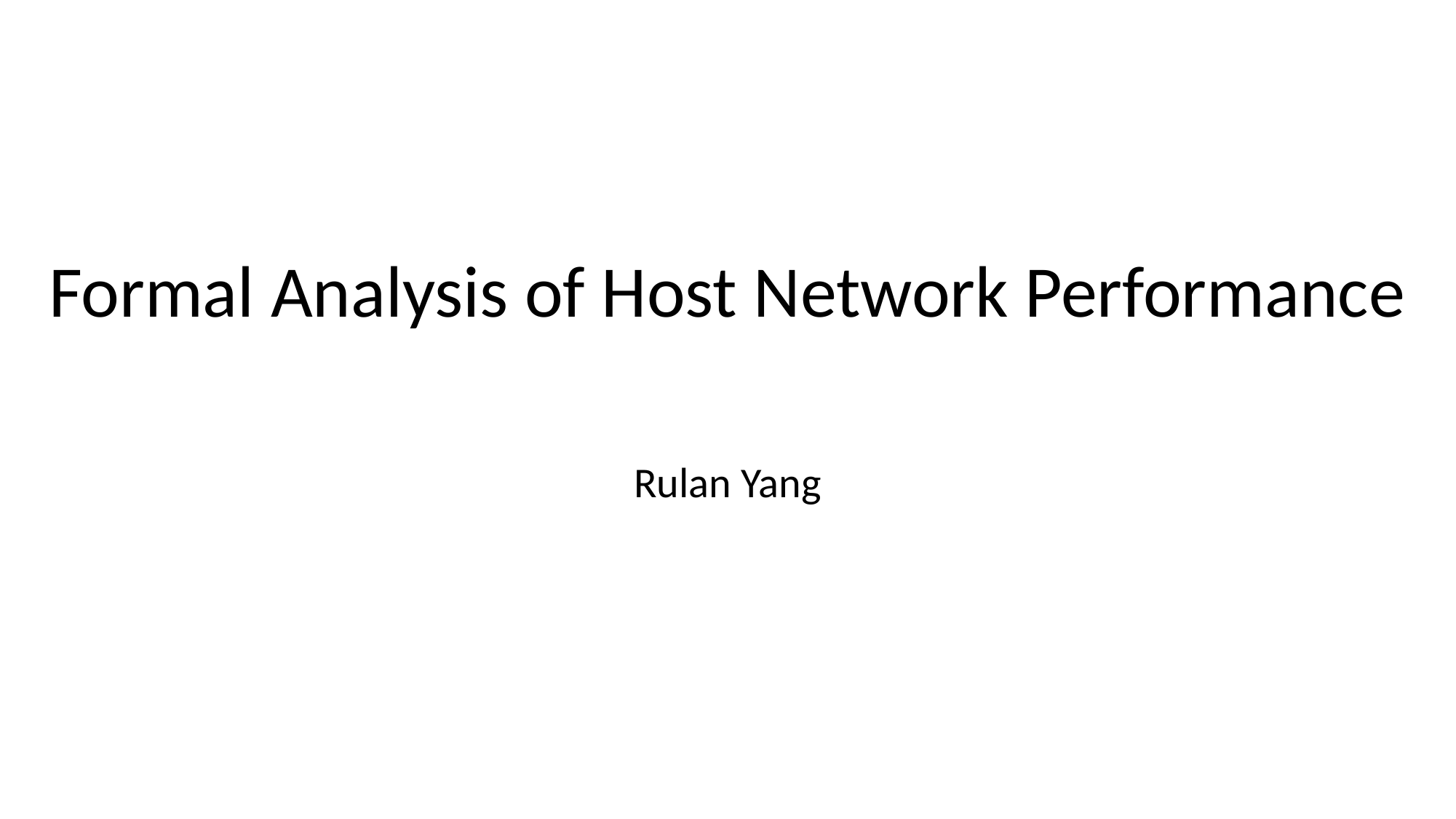

# Formal Analysis of Host Network Performance
Rulan Yang